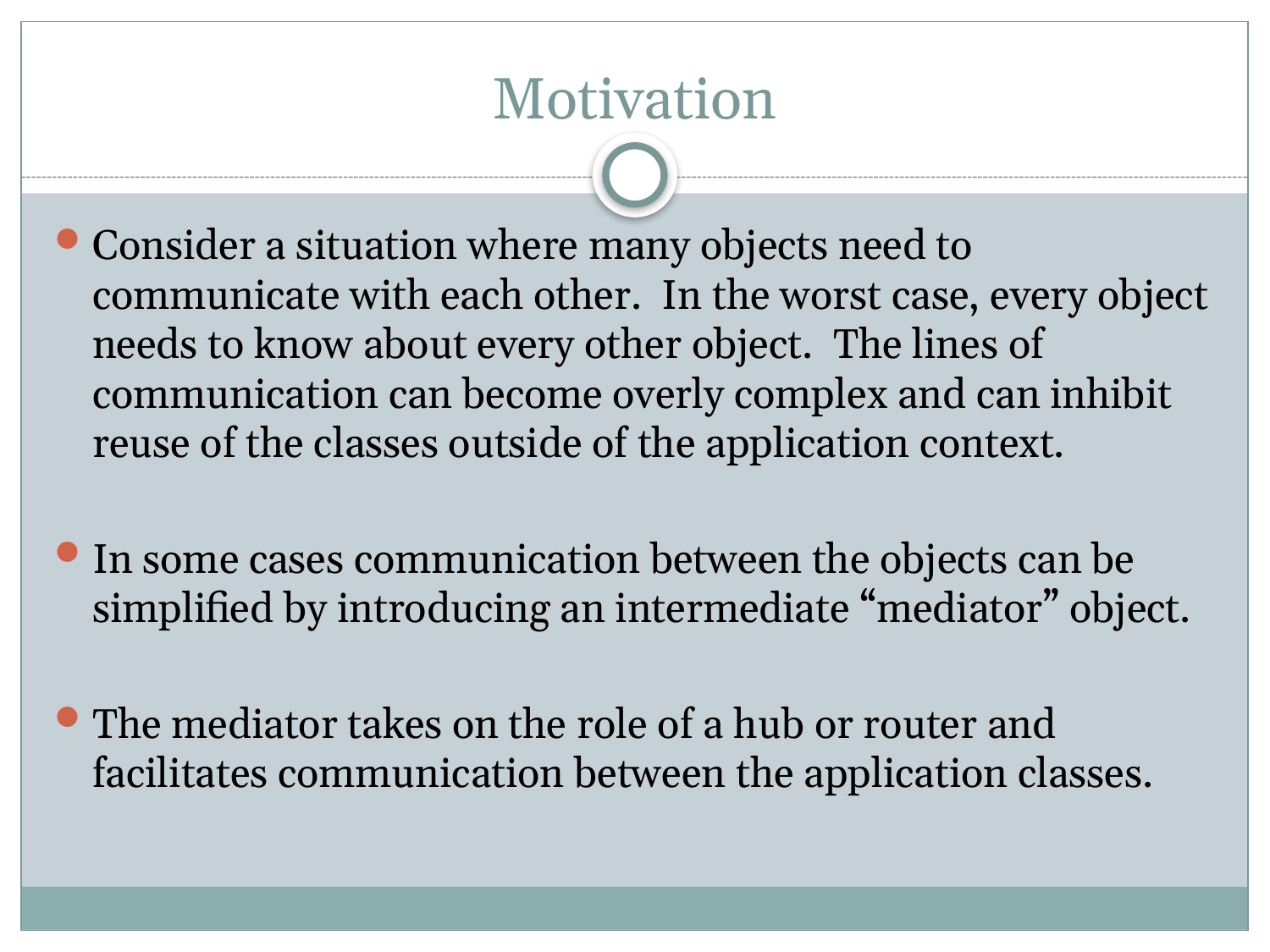

# Motivation
Consider a situation where many objects need to communicate with each other.  In the worst case, every object needs to know about every other object.  The lines of communication can become overly complex and can inhibit reuse of the classes outside of the application context.

In some cases communication between the objects can be simplified by introducing an intermediate “mediator” object.

The mediator takes on the role of a hub or router and facilitates communication between the application classes.